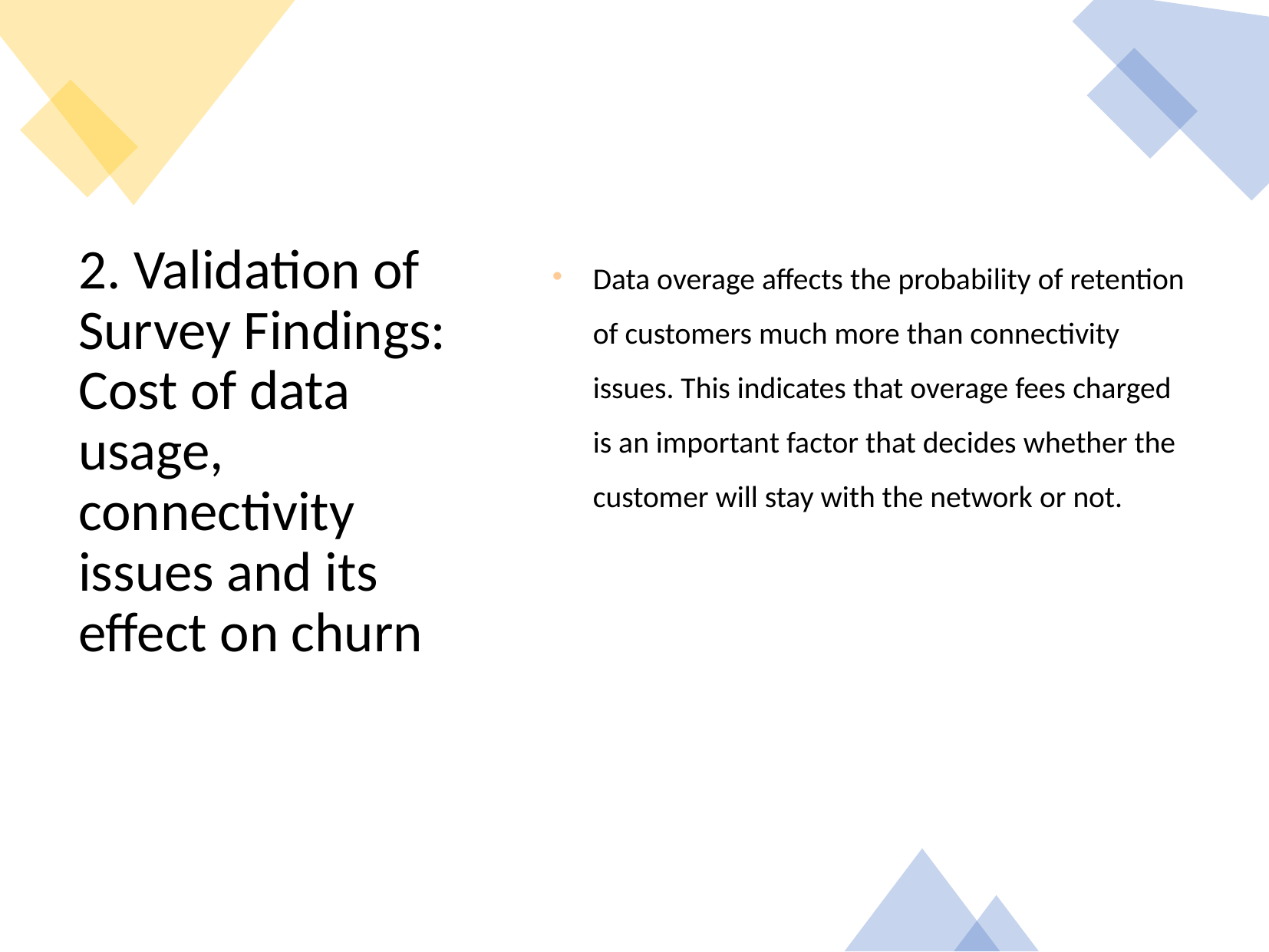

Data overage affects the probability of retention of customers much more than connectivity issues. This indicates that overage fees charged is an important factor that decides whether the customer will stay with the network or not.

# 2. Validation of Survey Findings: Cost of data usage, connectivity issues and its effect on churn